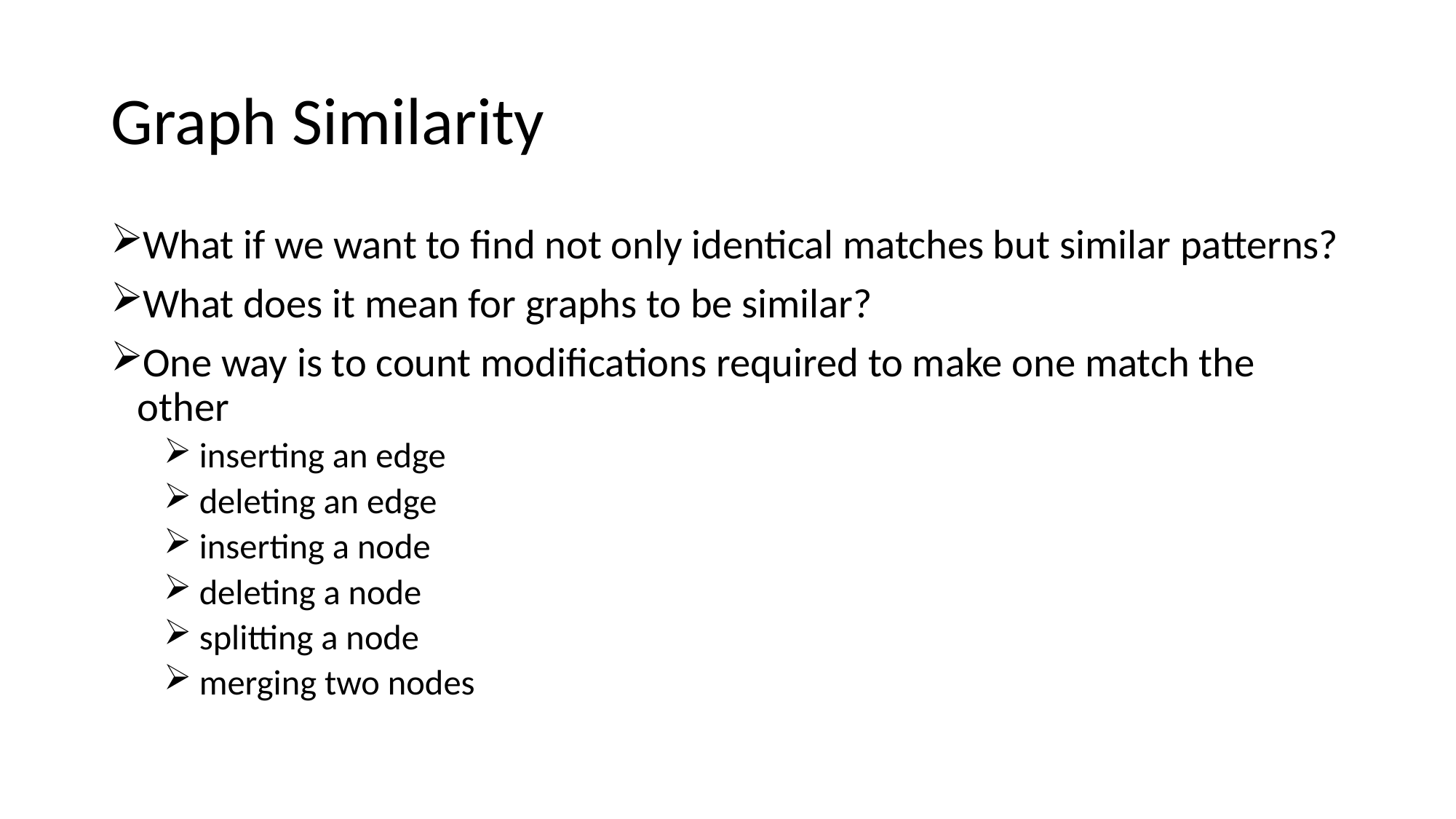

# Graph Similarity
What if we want to ﬁnd not only identical matches but similar patterns?
What does it mean for graphs to be similar?
One way is to count modiﬁcations required to make one match the other
 inserting an edge
 deleting an edge
 inserting a node
 deleting a node
 splitting a node
 merging two nodes